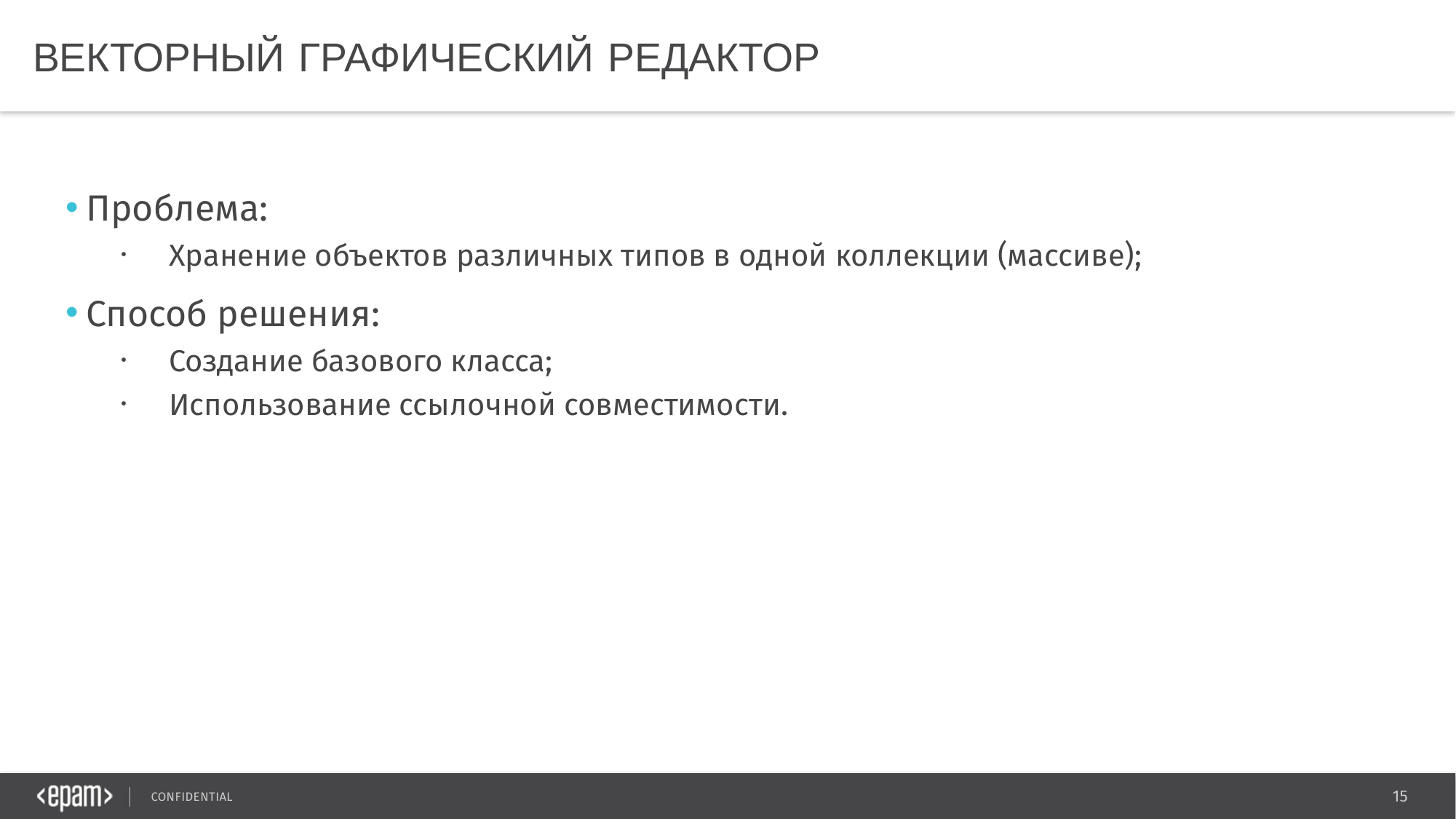

# Векторный графический редактор
Проблема:
 Хранение объектов различных типов в одной коллекции (массиве);
Способ решения:
 Создание базового класса;
 Использование ссылочной совместимости.